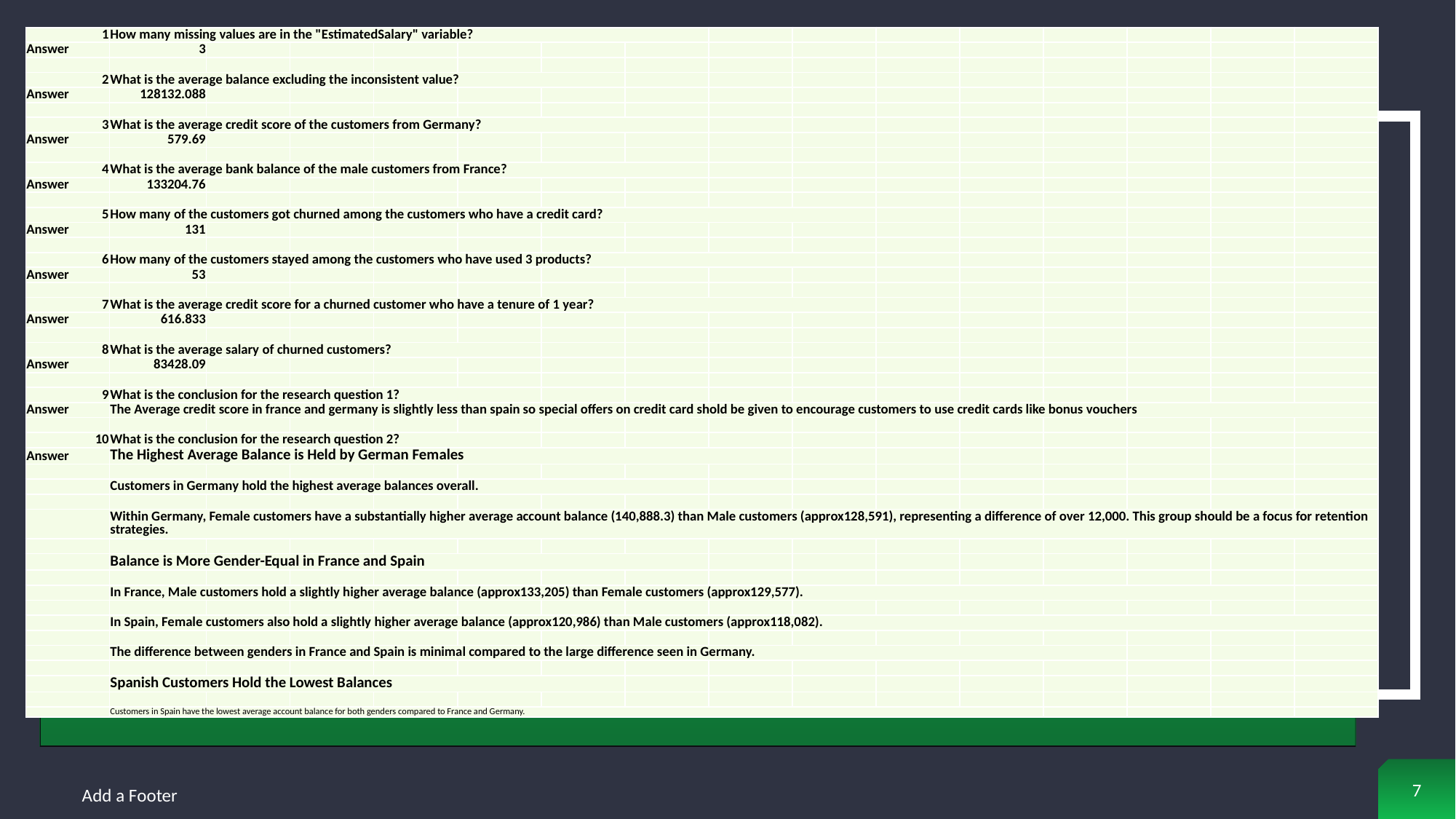

# YOUR TITLE GOES HERE 7
| 1 | How many missing values are in the "EstimatedSalary" variable? |  |  |  |  |  |  |  |  |  |  |  |  |  |  |
| --- | --- | --- | --- | --- | --- | --- | --- | --- | --- | --- | --- | --- | --- | --- | --- |
| Answer | 3 |  |  |  |  |  |  |  |  |  |  |  |  |  |  |
|  |  |  |  |  |  |  |  |  |  |  |  |  |  |  |  |
| 2 | What is the average balance excluding the inconsistent value? |  |  |  |  |  |  |  |  |  |  |  |  |  |  |
| Answer | 128132.088 |  |  |  |  |  |  |  |  |  |  |  |  |  |  |
|  |  |  |  |  |  |  |  |  |  |  |  |  |  |  |  |
| 3 | What is the average credit score of the customers from Germany? |  |  |  |  |  |  |  |  |  |  |  |  |  |  |
| Answer | 579.69 |  |  |  |  |  |  |  |  |  |  |  |  |  |  |
|  |  |  |  |  |  |  |  |  |  |  |  |  |  |  |  |
| 4 | What is the average bank balance of the male customers from France? |  |  |  |  |  |  |  |  |  |  |  |  |  |  |
| Answer | 133204.76 |  |  |  |  |  |  |  |  |  |  |  |  |  |  |
|  |  |  |  |  |  |  |  |  |  |  |  |  |  |  |  |
| 5 | How many of the customers got churned among the customers who have a credit card? |  |  |  |  |  |  |  |  |  |  |  |  |  |  |
| Answer | 131 |  |  |  |  |  |  |  |  |  |  |  |  |  |  |
|  |  |  |  |  |  |  |  |  |  |  |  |  |  |  |  |
| 6 | How many of the customers stayed among the customers who have used 3 products? |  |  |  |  |  |  |  |  |  |  |  |  |  |  |
| Answer | 53 |  |  |  |  |  |  |  |  |  |  |  |  |  |  |
|  |  |  |  |  |  |  |  |  |  |  |  |  |  |  |  |
| 7 | What is the average credit score for a churned customer who have a tenure of 1 year? |  |  |  |  |  |  |  |  |  |  |  |  |  |  |
| Answer | 616.833 |  |  |  |  |  |  |  |  |  |  |  |  |  |  |
|  |  |  |  |  |  |  |  |  |  |  |  |  |  |  |  |
| 8 | What is the average salary of churned customers? |  |  |  |  |  |  |  |  |  |  |  |  |  |  |
| Answer | 83428.09 |  |  |  |  |  |  |  |  |  |  |  |  |  |  |
|  |  |  |  |  |  |  |  |  |  |  |  |  |  |  |  |
| 9 | What is the conclusion for the research question 1? |  |  |  |  |  |  |  |  |  |  |  |  |  |  |
| Answer | The Average credit score in france and germany is slightly less than spain so special offers on credit card shold be given to encourage customers to use credit cards like bonus vouchers |  |  |  |  |  |  |  |  |  |  |  |  |  |  |
|  |  |  |  |  |  |  |  |  |  |  |  |  |  |  |  |
| 10 | What is the conclusion for the research question 2? |  |  |  |  |  |  |  |  |  |  |  |  |  |  |
| Answer | The Highest Average Balance is Held by German Females |  |  |  |  |  |  |  |  |  |  |  |  |  |  |
|  |  |  |  |  |  |  |  |  |  |  |  |  |  |  |  |
|  | Customers in Germany hold the highest average balances overall. |  |  |  |  |  |  |  |  |  |  |  |  |  |  |
|  |  |  |  |  |  |  |  |  |  |  |  |  |  |  |  |
|  | Within Germany, Female customers have a substantially higher average account balance (140,888.3) than Male customers (approx128,591), representing a difference of over 12,000. This group should be a focus for retention strategies. |  |  |  |  |  |  |  |  |  |  |  |  |  |  |
|  |  |  |  |  |  |  |  |  |  |  |  |  |  |  |  |
|  | Balance is More Gender-Equal in France and Spain |  |  |  |  |  |  |  |  |  |  |  |  |  |  |
|  |  |  |  |  |  |  |  |  |  |  |  |  |  |  |  |
|  | In France, Male customers hold a slightly higher average balance (approx133,205) than Female customers (approx129,577). |  |  |  |  |  |  |  |  |  |  |  |  |  |  |
|  |  |  |  |  |  |  |  |  |  |  |  |  |  |  |  |
|  | In Spain, Female customers also hold a slightly higher average balance (approx120,986) than Male customers (approx118,082). |  |  |  |  |  |  |  |  |  |  |  |  |  |  |
|  |  |  |  |  |  |  |  |  |  |  |  |  |  |  |  |
|  | The difference between genders in France and Spain is minimal compared to the large difference seen in Germany. |  |  |  |  |  |  |  |  |  |  |  |  |  |  |
|  |  |  |  |  |  |  |  |  |  |  |  |  |  |  |  |
|  | Spanish Customers Hold the Lowest Balances |  |  |  |  |  |  |  |  |  |  |  |  |  |  |
|  |  |  |  |  |  |  |  |  |  |  |  |  |  |  |  |
|  | Customers in Spain have the lowest average account balance for both genders compared to France and Germany. |  |  |  |  |  |  |  |  |  |  |  |  |  |  |

7
Add a Footer